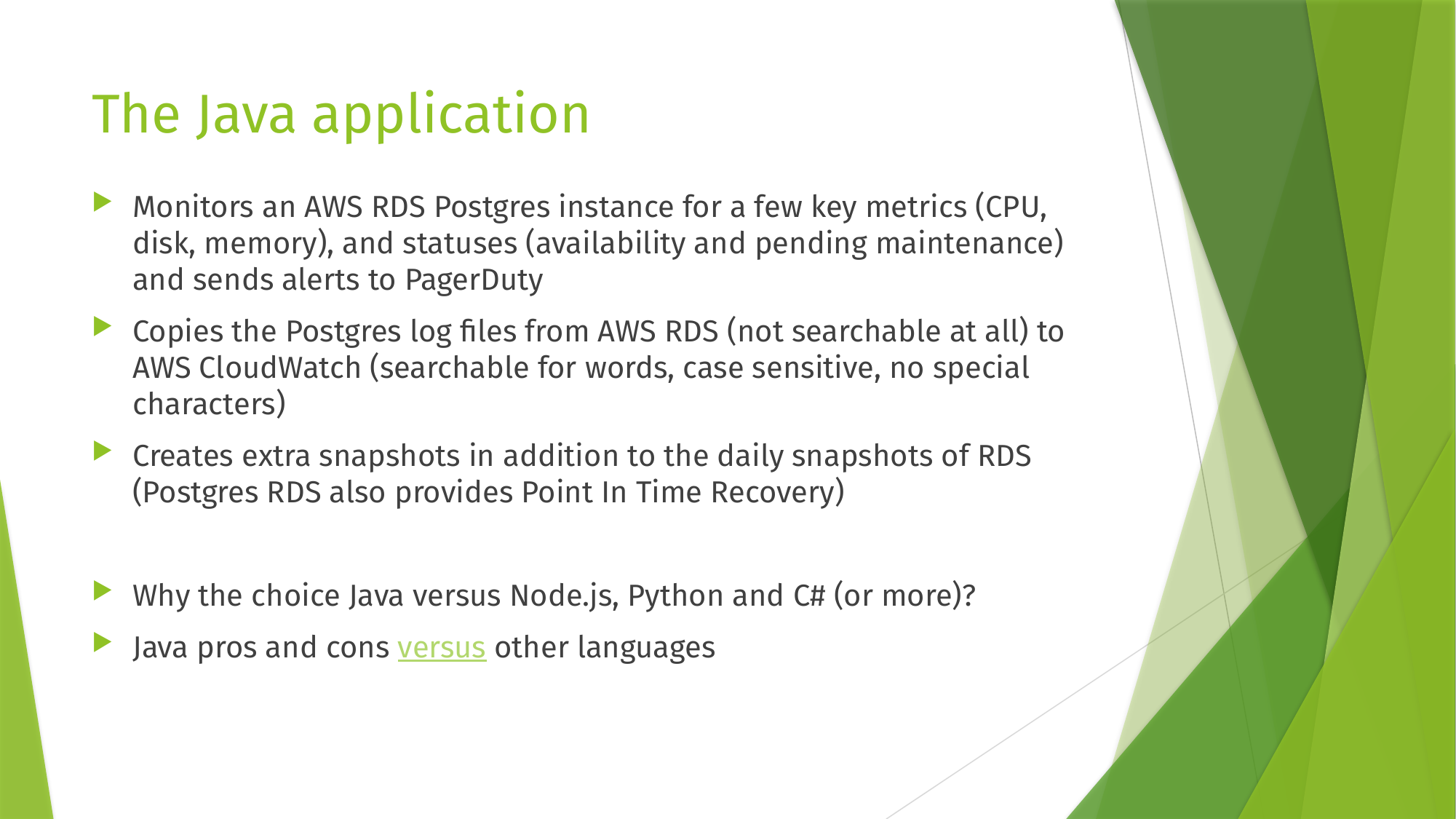

# The Java application
Monitors an AWS RDS Postgres instance for a few key metrics (CPU, disk, memory), and statuses (availability and pending maintenance) and sends alerts to PagerDuty
Copies the Postgres log files from AWS RDS (not searchable at all) to AWS CloudWatch (searchable for words, case sensitive, no special characters)
Creates extra snapshots in addition to the daily snapshots of RDS (Postgres RDS also provides Point In Time Recovery)

Why the choice Java versus Node.js, Python and C# (or more)?
Java pros and cons versus other languages